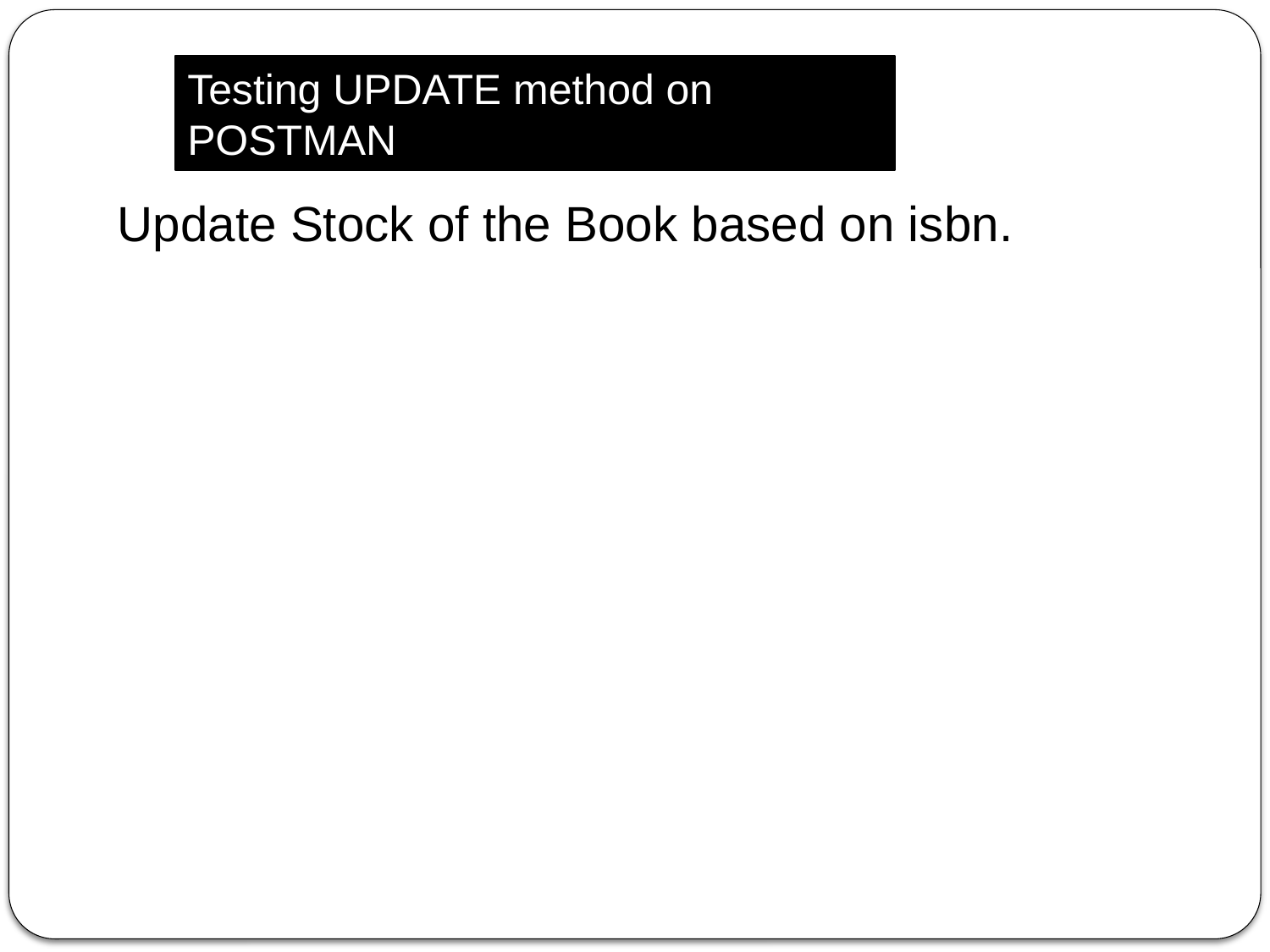

Testing UPDATE method on POSTMAN
Update Stock of the Book based on isbn.